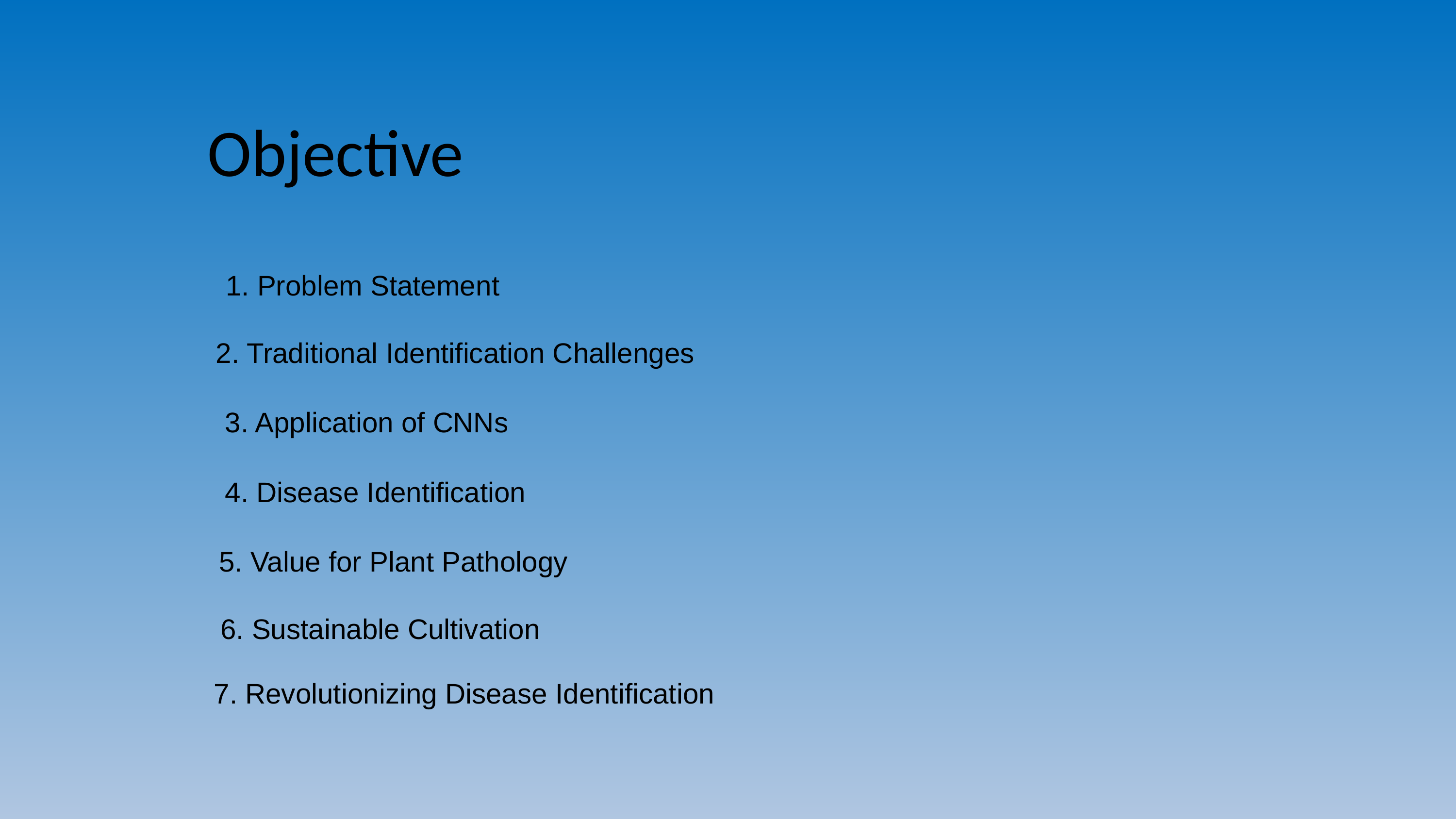

Objective
1. Problem Statement
2. Traditional Identification Challenges
3. Application of CNNs
4. Disease Identification
5. Value for Plant Pathology
6. Sustainable Cultivation
7. Revolutionizing Disease Identification